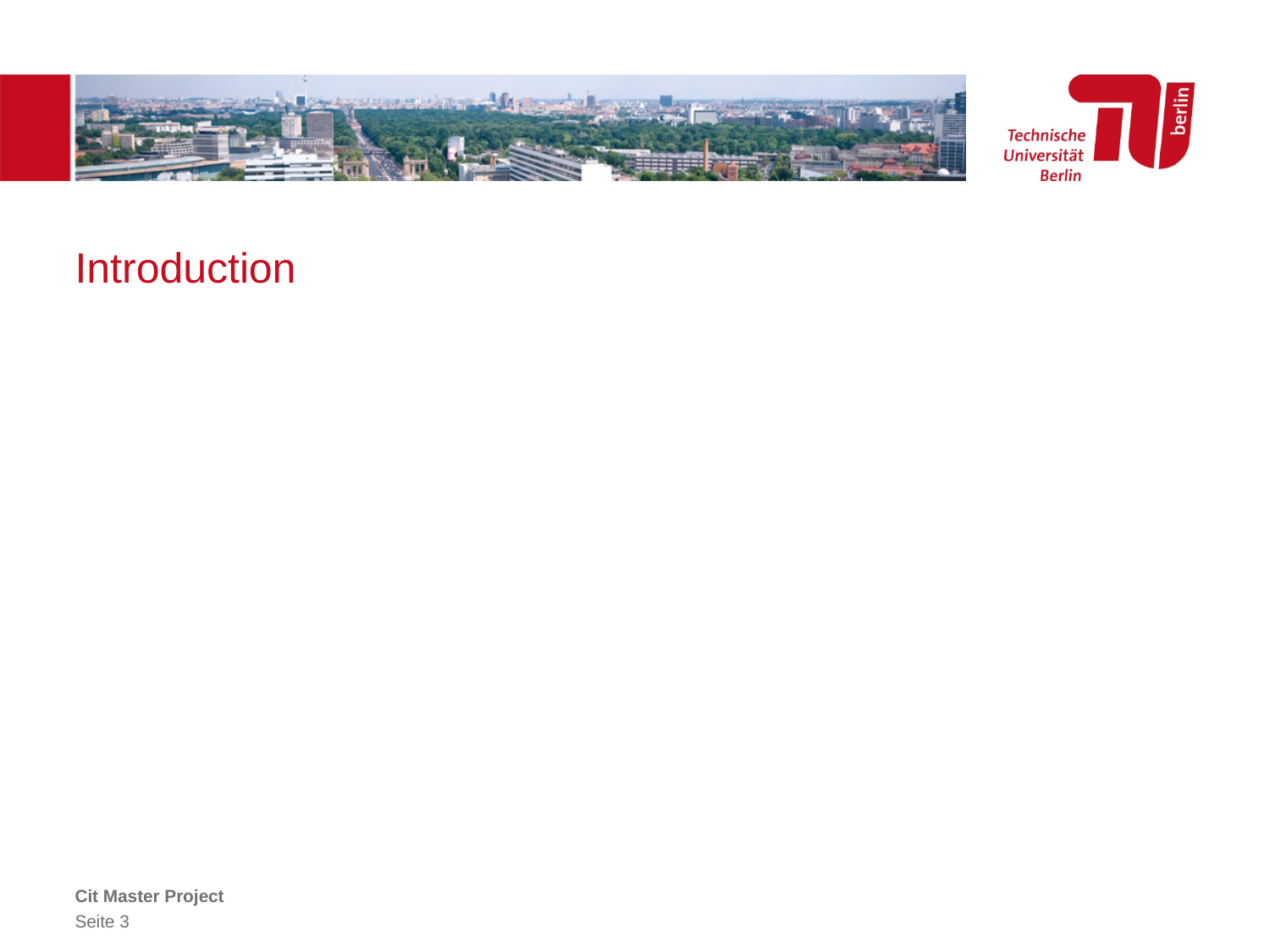

# Introduction

Cit Master Project
Seite 3